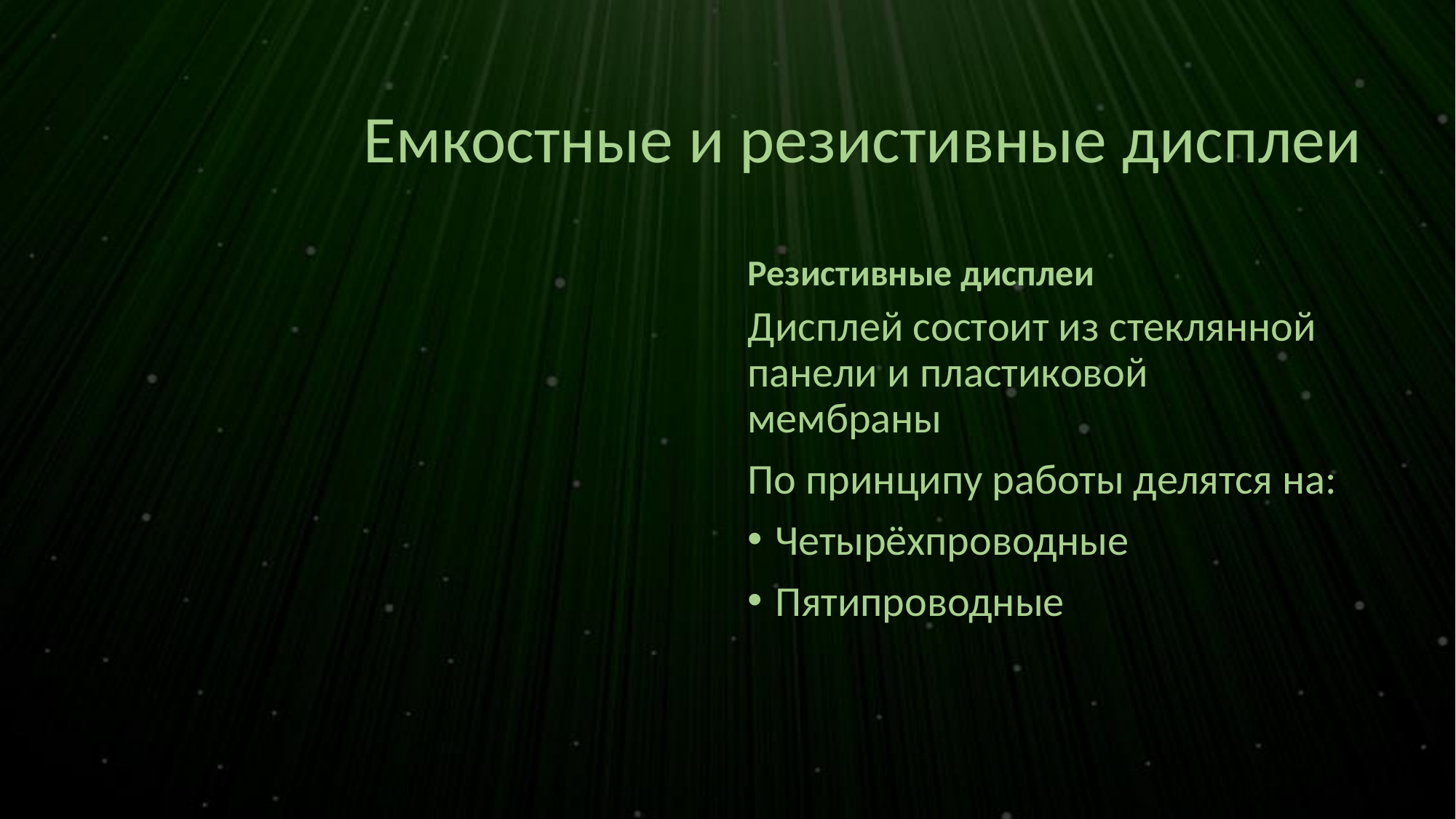

#
Емкостные и резистивные дисплеи

Резистивные дисплеи

Дисплей состоит из стеклянной панели и пластиковой мембраны
По принципу работы делятся на:
Четырёхпроводные
Пятипроводные